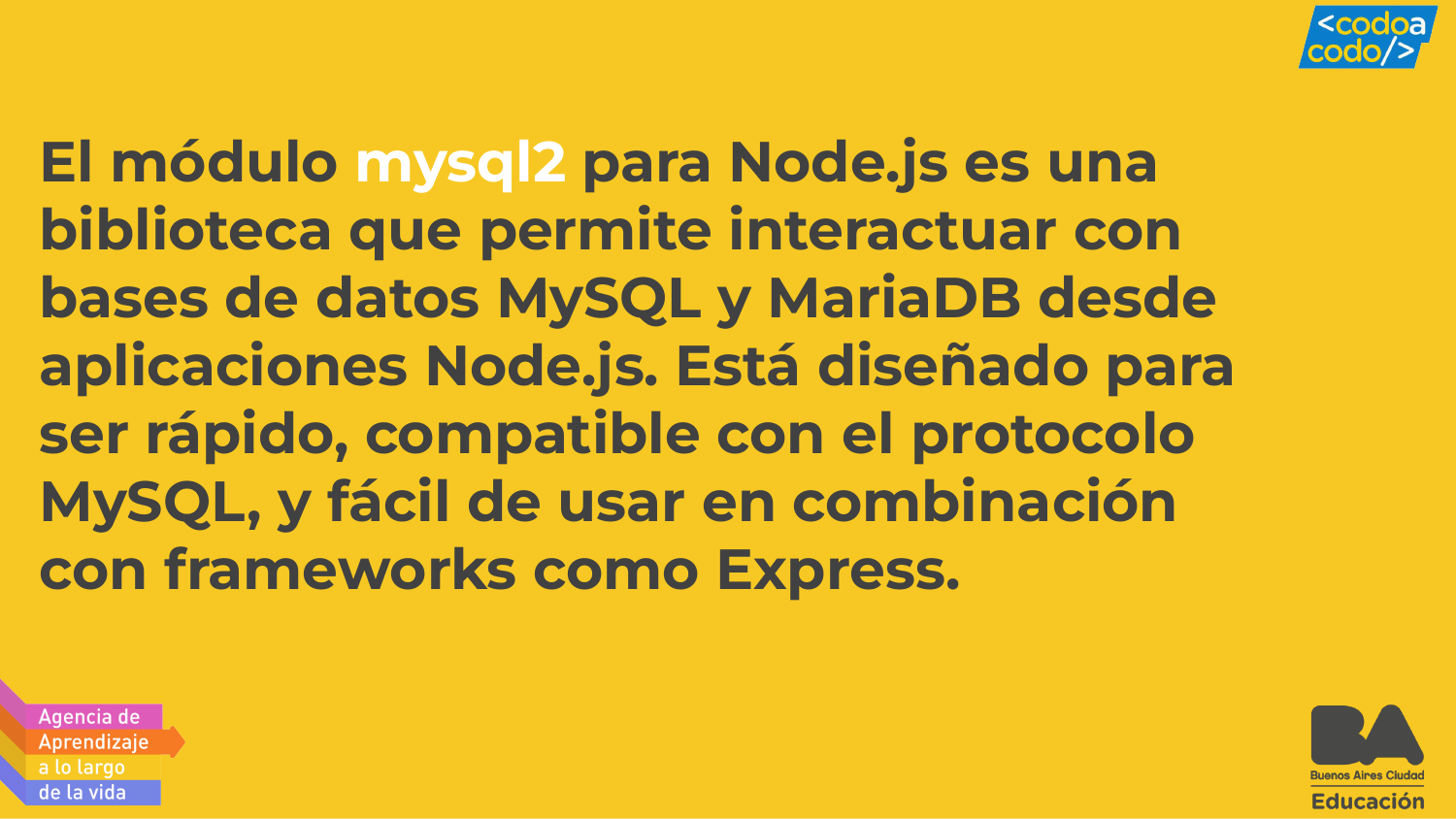

# El módulo mysql2 para Node.js es una biblioteca que permite interactuar con bases de datos MySQL y MariaDB desde aplicaciones Node.js. Está diseñado para ser rápido, compatible con el protocolo MySQL, y fácil de usar en combinación con frameworks como Express.